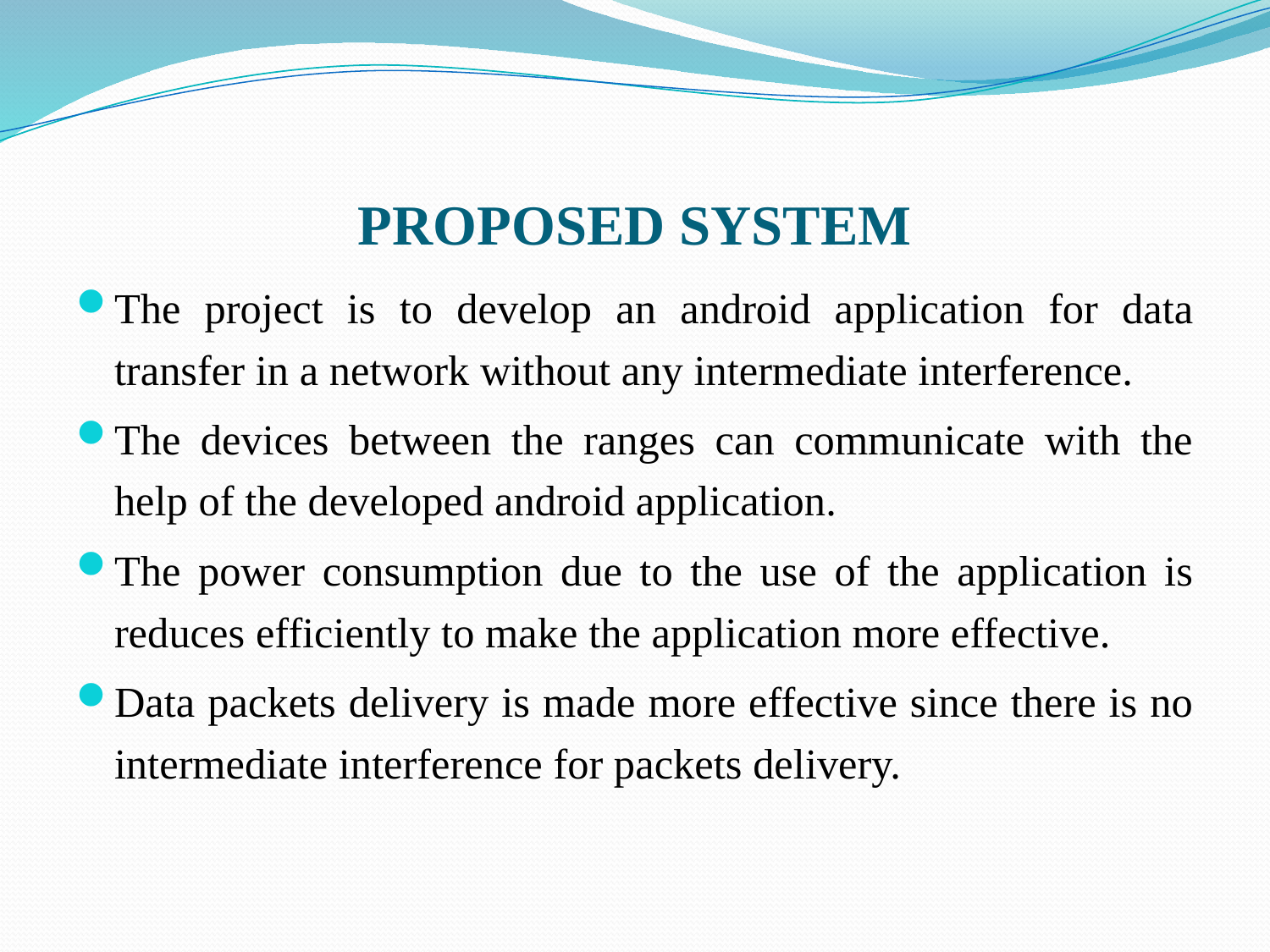

# PROPOSED SYSTEM
The project is to develop an android application for data transfer in a network without any intermediate interference.
The devices between the ranges can communicate with the help of the developed android application.
The power consumption due to the use of the application is reduces efficiently to make the application more effective.
Data packets delivery is made more effective since there is no intermediate interference for packets delivery.